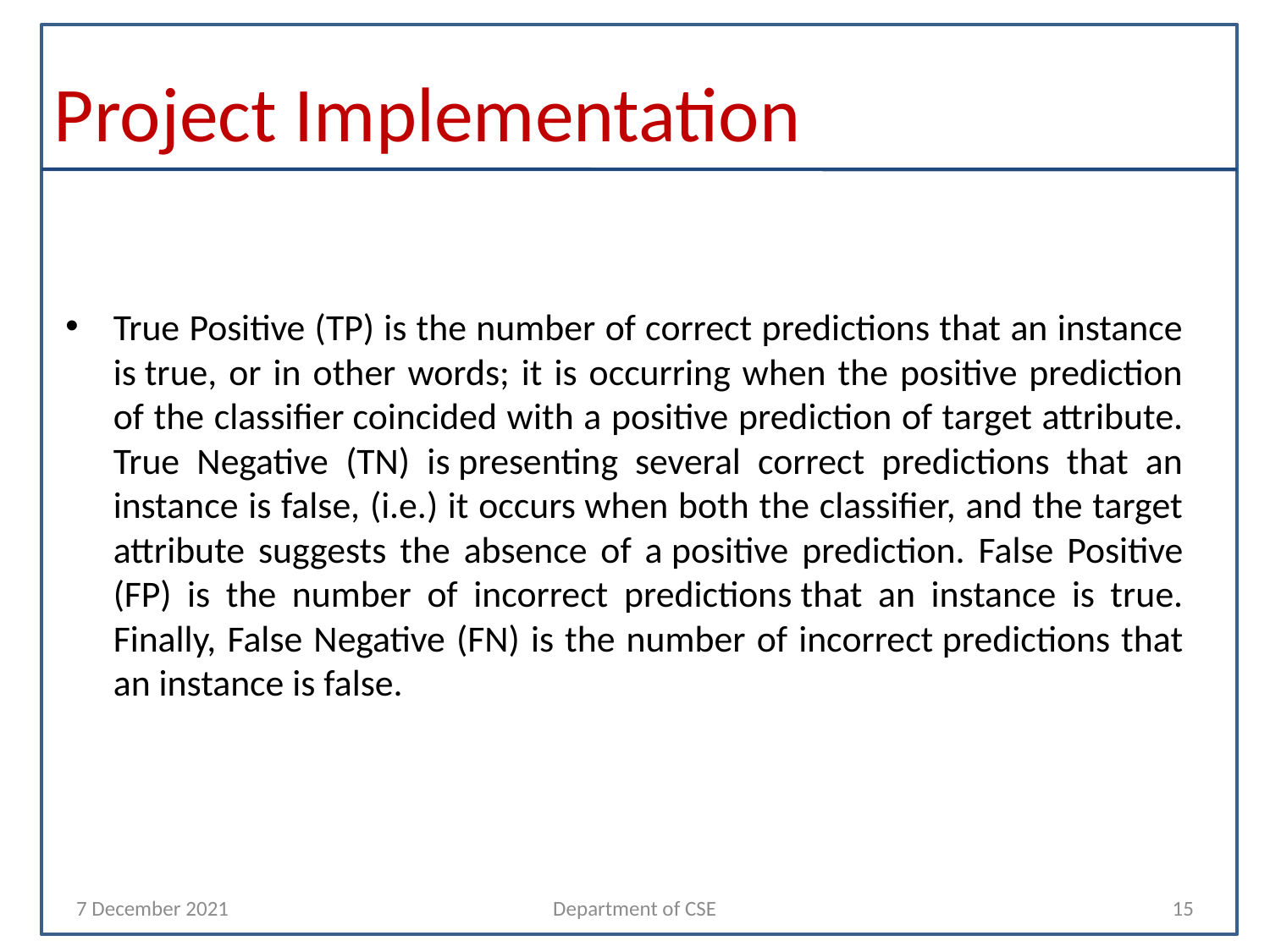

# Project Implementation
True Positive (TP) is the number of correct predictions that an instance is true, or in other words; it is occurring when the positive prediction of the classifier coincided with a positive prediction of target attribute. True Negative (TN) is presenting several correct predictions that an instance is false, (i.e.) it occurs when both the classifier, and the target attribute suggests the absence of a positive prediction. False Positive (FP) is the number of incorrect predictions that an instance is true. Finally, False Negative (FN) is the number of incorrect predictions that an instance is false.

7 December 2021
Department of CSE
15